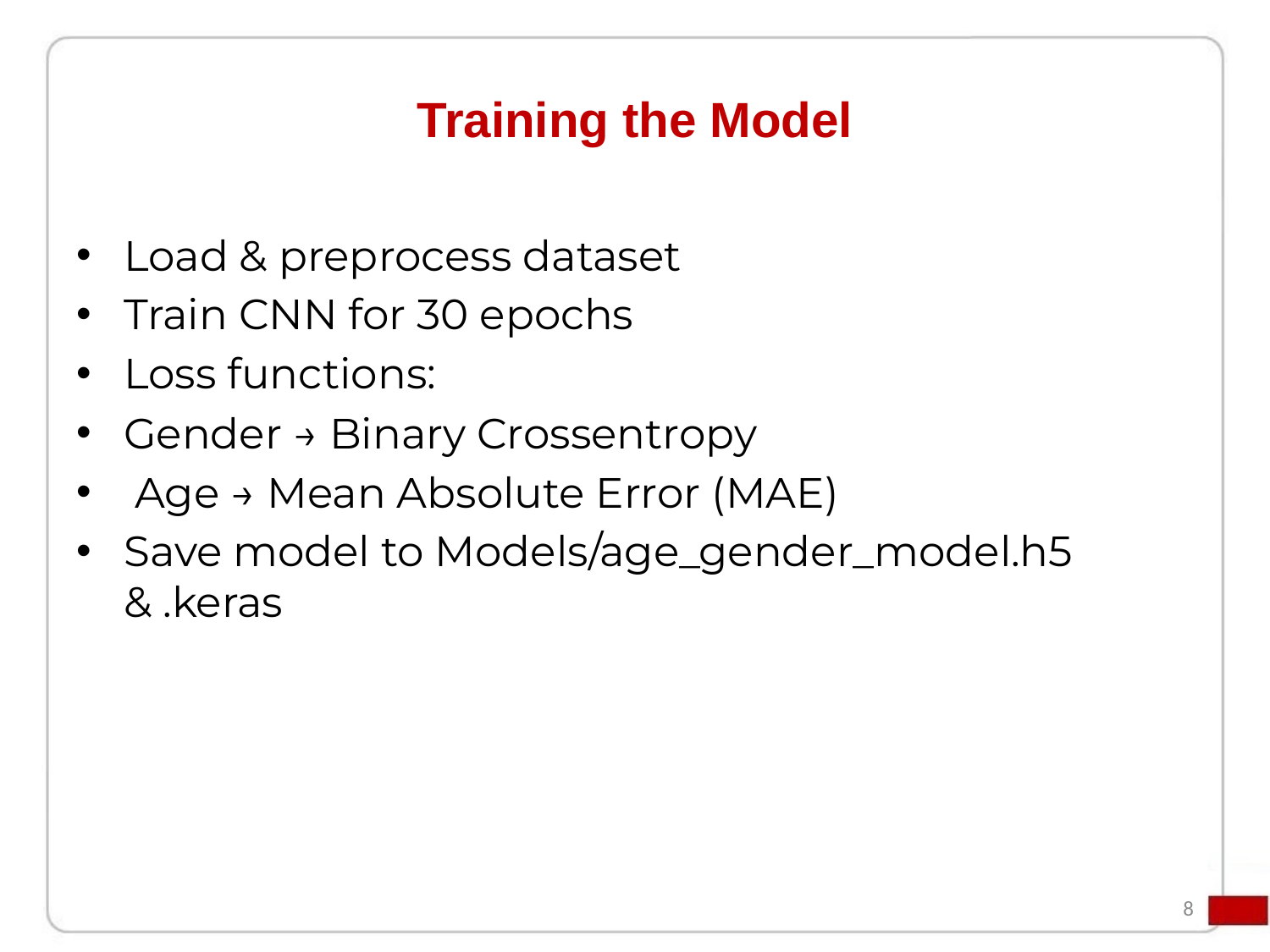

# Training the Model
Load & preprocess dataset
Train CNN for 30 epochs
Loss functions:
Gender → Binary Crossentropy
 Age → Mean Absolute Error (MAE)
Save model to Models/age_gender_model.h5 & .keras
8